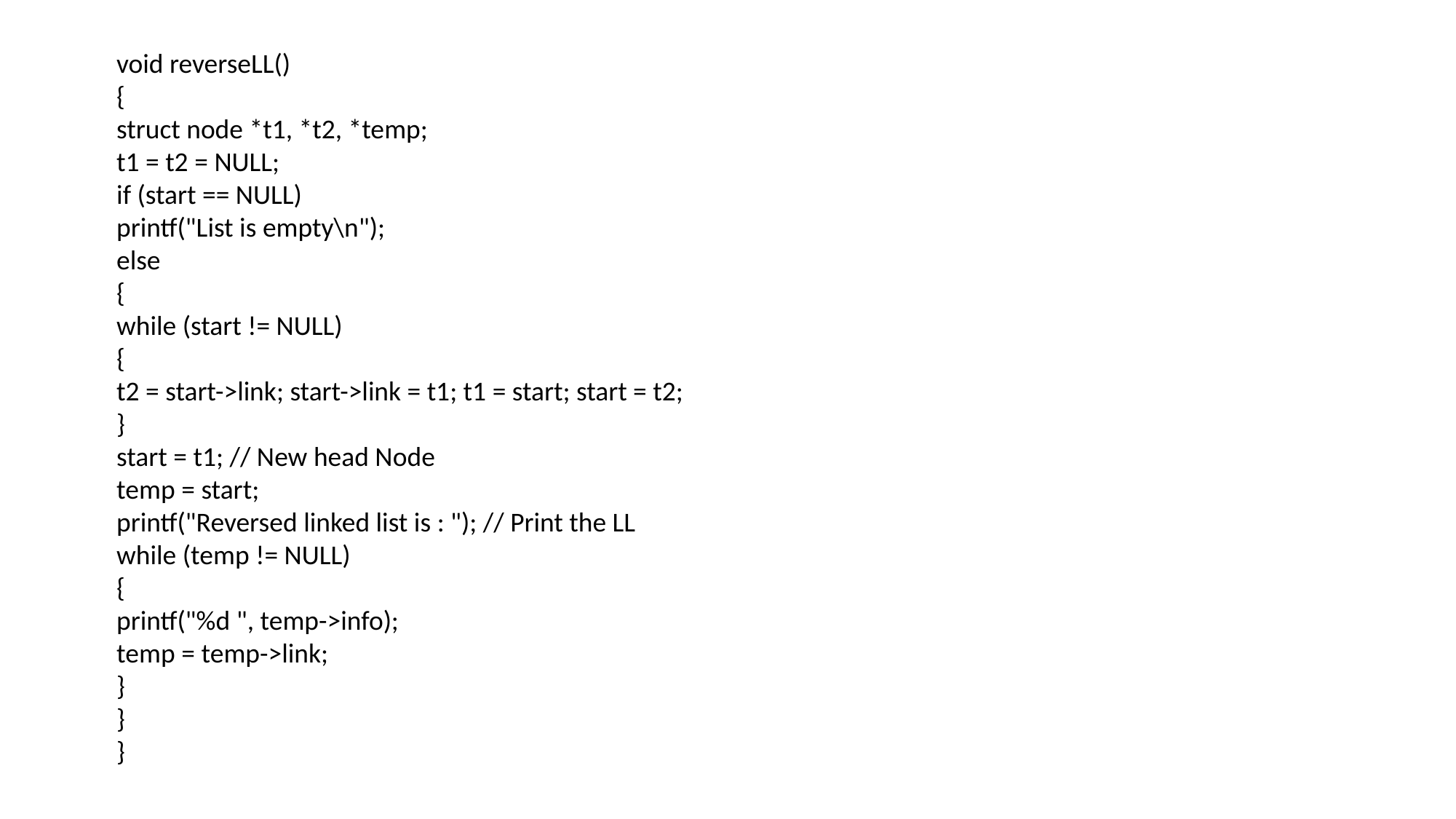

void reverseLL()
{
struct node *t1, *t2, *temp;
t1 = t2 = NULL;
if (start == NULL)
printf("List is empty\n");
else
{
while (start != NULL)
{
t2 = start->link; start->link = t1; t1 = start; start = t2;
}
start = t1; // New head Node
temp = start;
printf("Reversed linked list is : "); // Print the LL
while (temp != NULL)
{
printf("%d ", temp->info);
temp = temp->link;
}
}
}